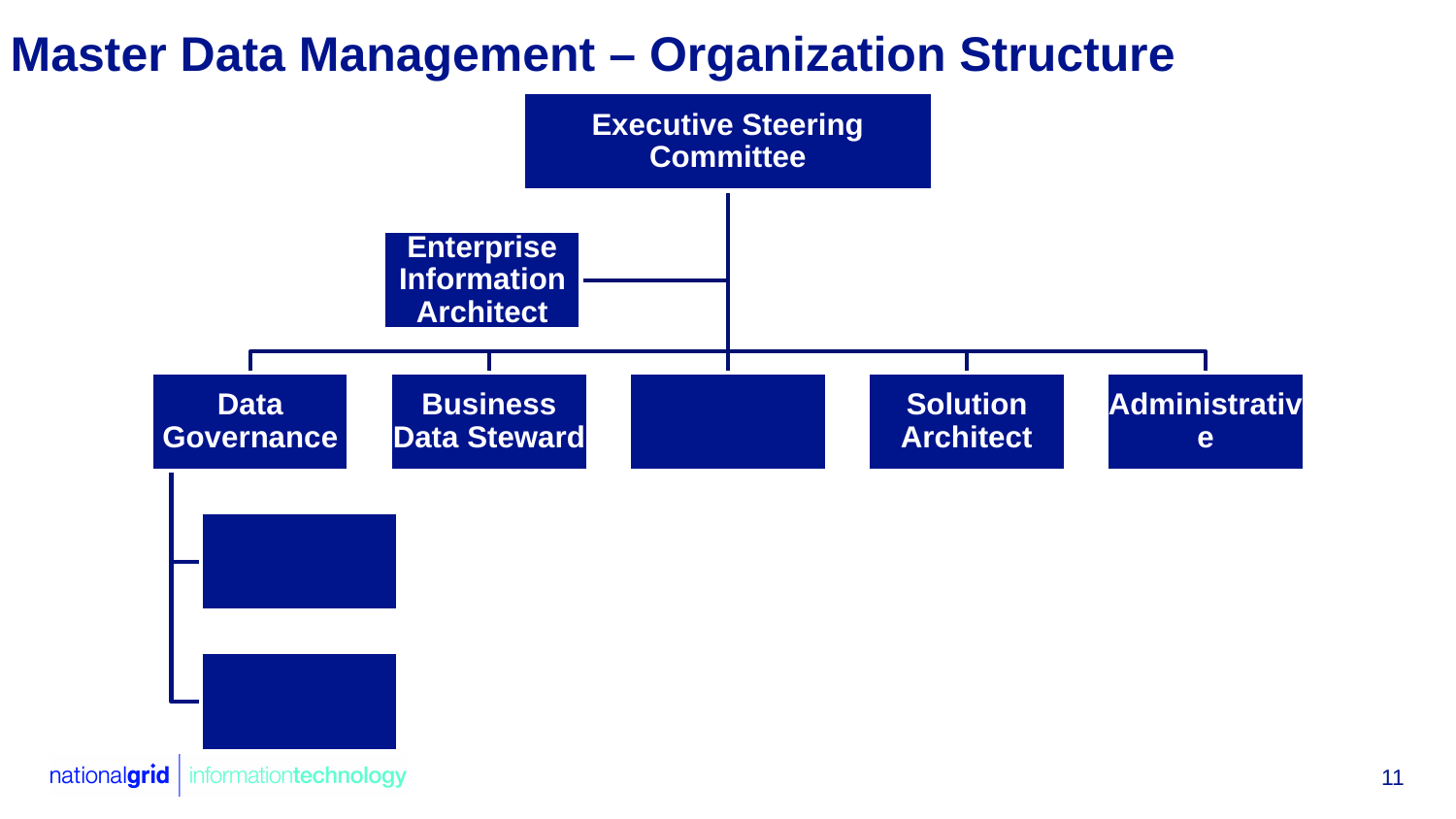

# Master Data Management – Organization Structure
Executive Steering Committee
Data Governance

Business Data Steward

Solution Architect
Administrative
Enterprise Information Architect